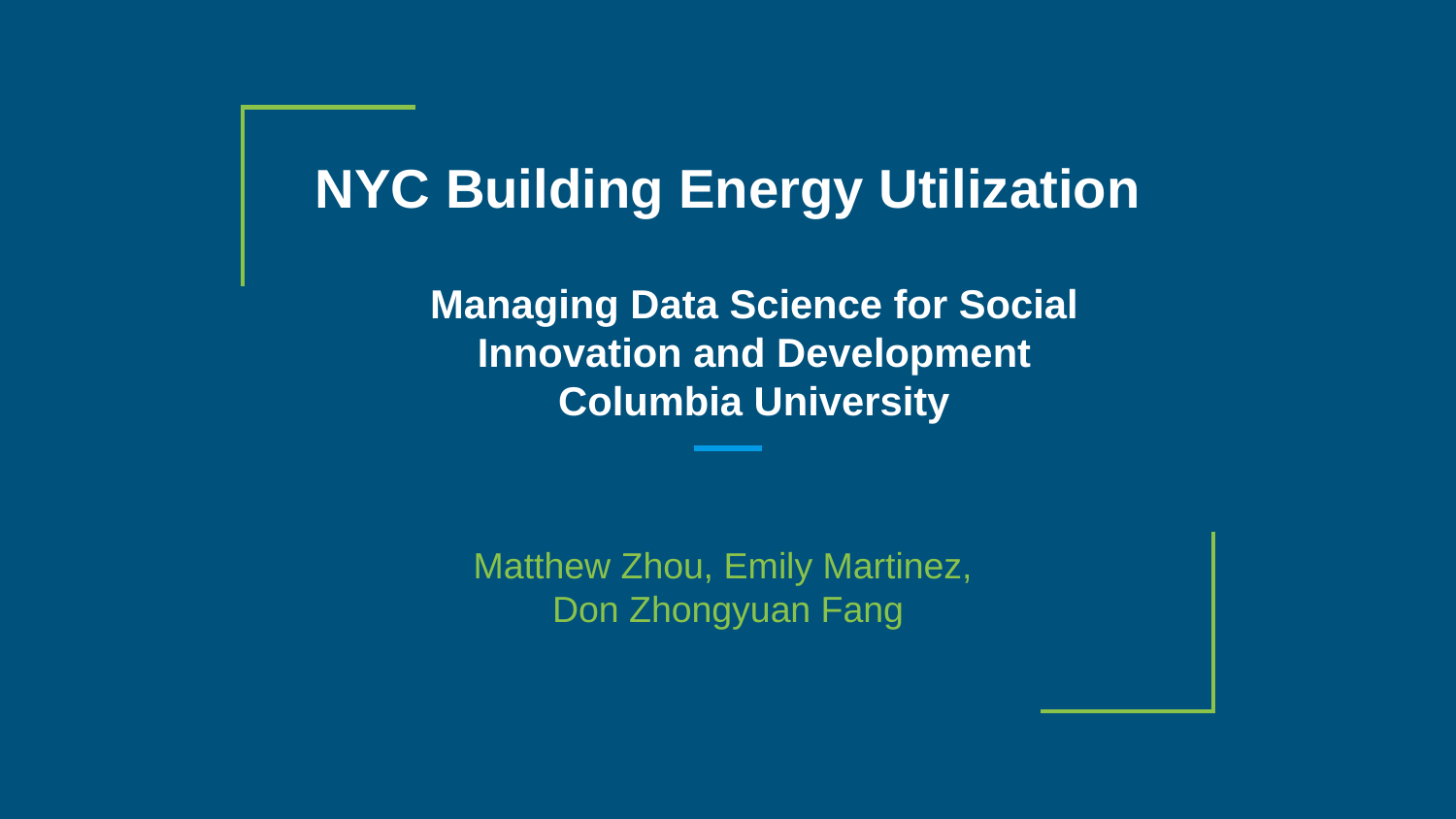

NYC Building Energy Utilization
# Managing Data Science for Social Innovation and Development
Columbia University
Matthew Zhou, Emily Martinez,
Don Zhongyuan Fang